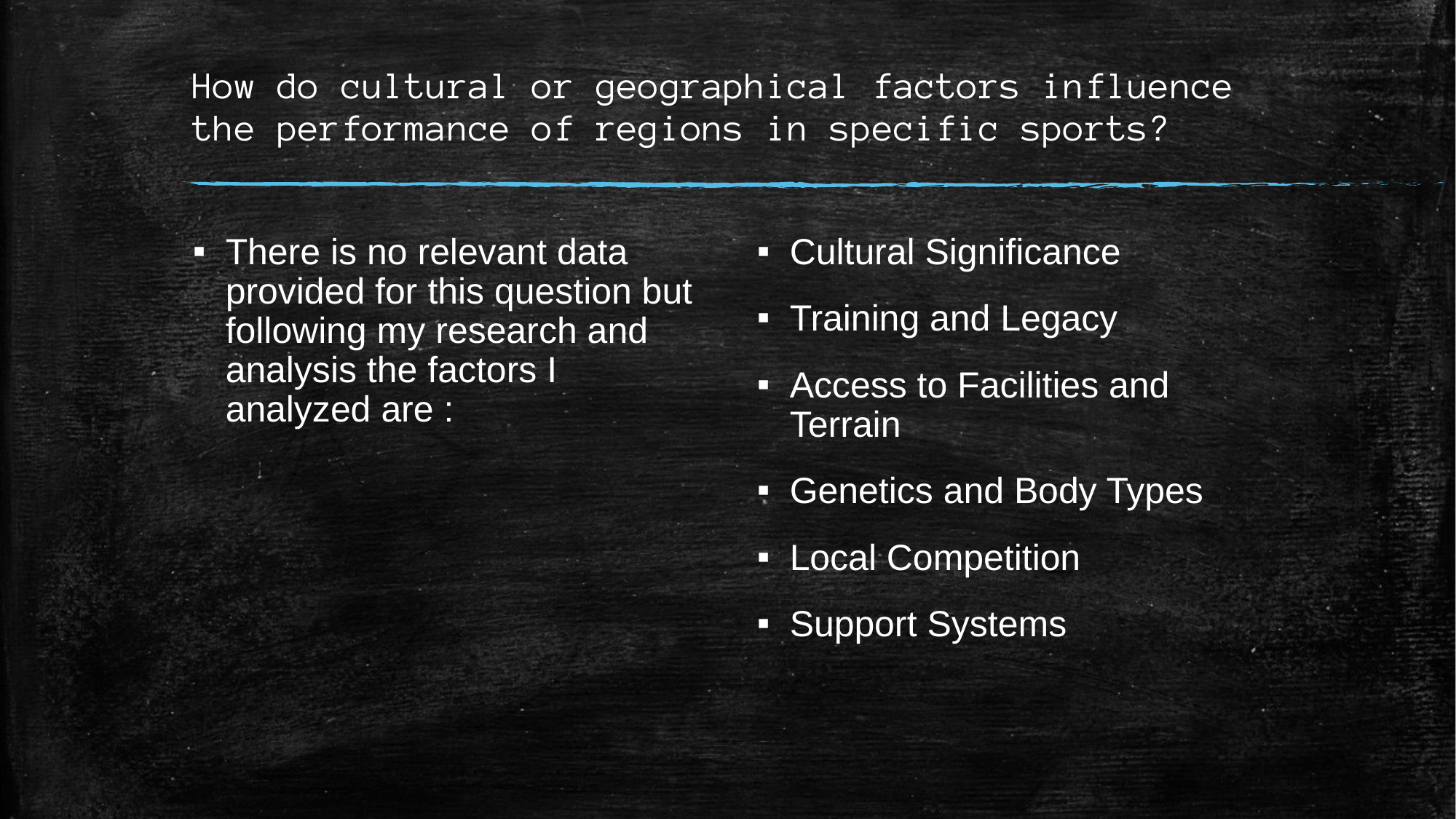

# How do cultural or geographical factors influence the performance of regions in specific sports?
There is no relevant data provided for this question but following my research and analysis the factors I analyzed are :

Cultural Significance
Training and Legacy
Access to Facilities and Terrain
Genetics and Body Types
Local Competition
Support Systems